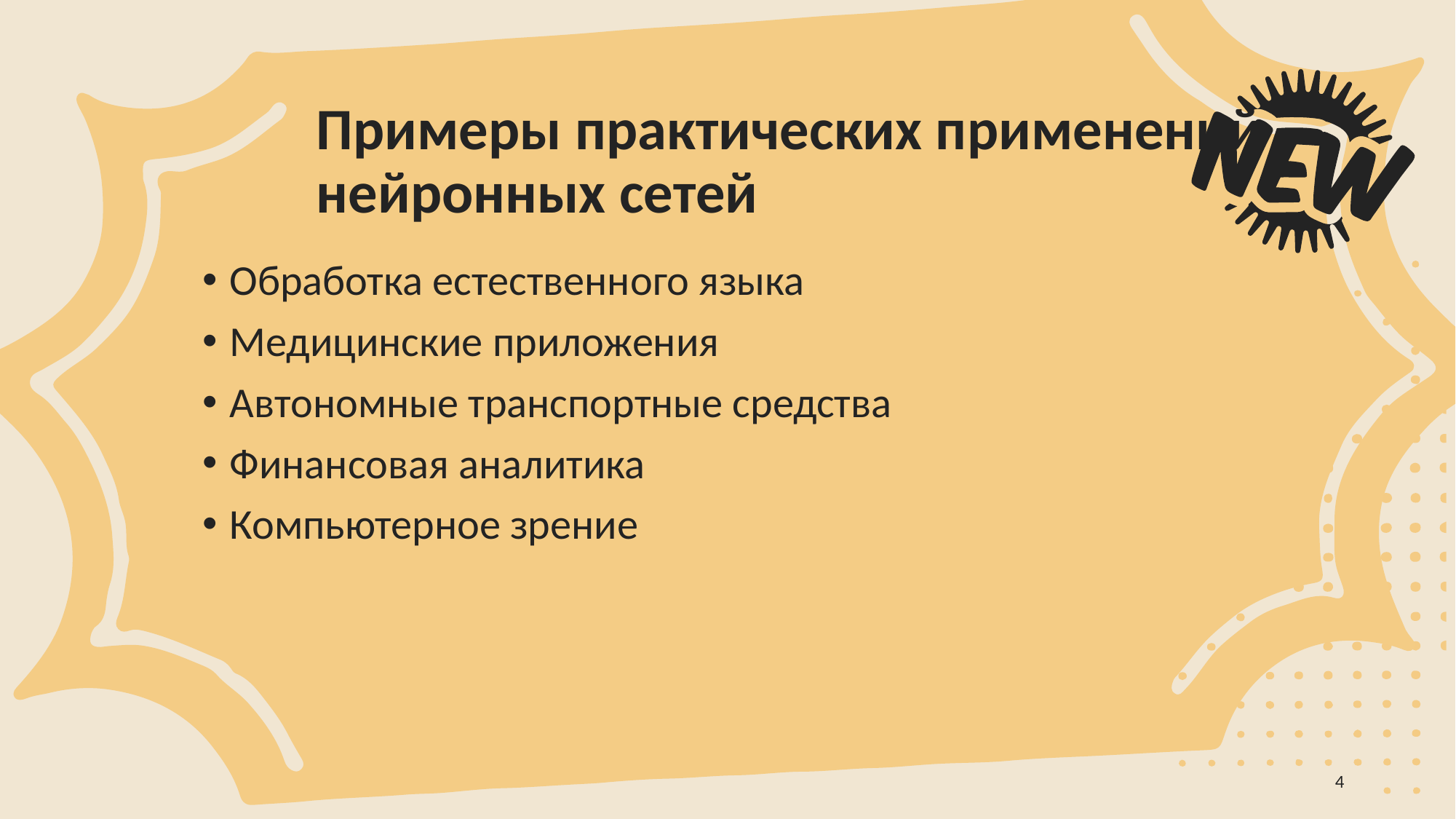

# Примеры практических применений нейронных сетей
Обработка естественного языка
Медицинские приложения
Автономные транспортные средства
Финансовая аналитика
Компьютерное зрение
4